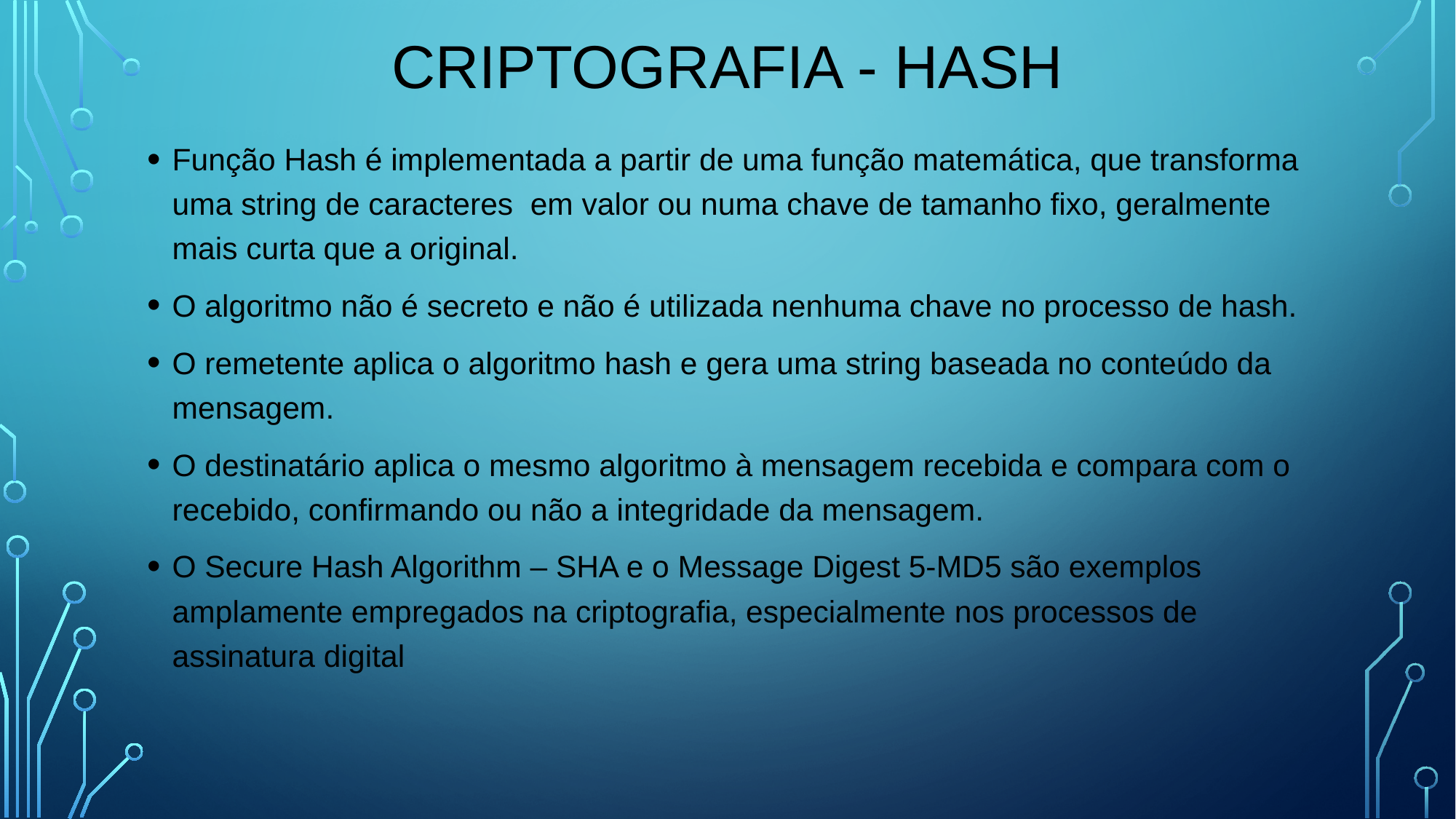

# Criptografia - Hash
Função Hash é implementada a partir de uma função matemática, que transforma uma string de caracteres  em valor ou numa chave de tamanho fixo, geralmente mais curta que a original.
O algoritmo não é secreto e não é utilizada nenhuma chave no processo de hash.
O remetente aplica o algoritmo hash e gera uma string baseada no conteúdo da mensagem.
O destinatário aplica o mesmo algoritmo à mensagem recebida e compara com o recebido, confirmando ou não a integridade da mensagem.
O Secure Hash Algorithm – SHA e o Message Digest 5-MD5 são exemplos amplamente empregados na criptografia, especialmente nos processos de assinatura digital